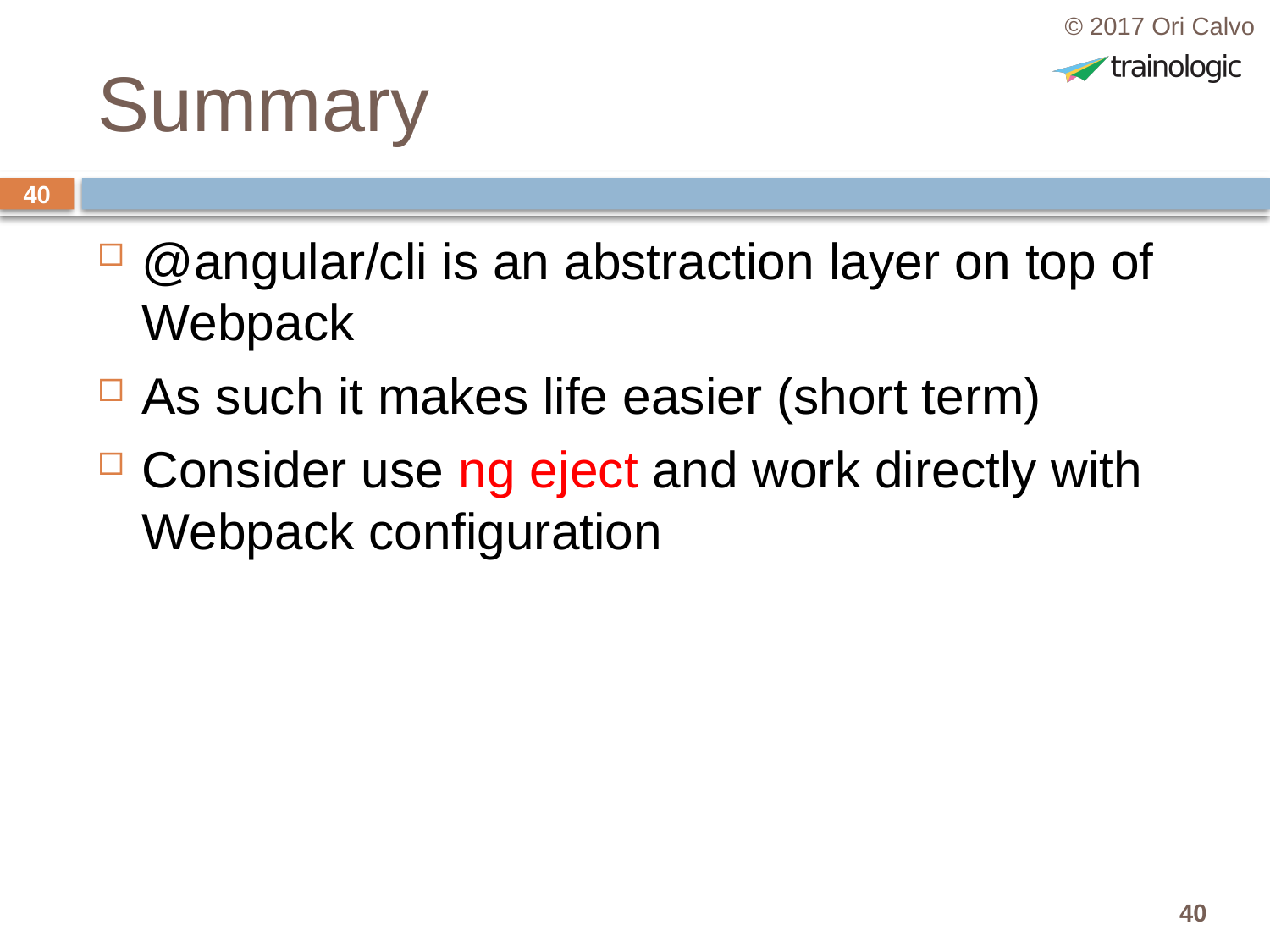

© 2017 Ori Calvo
# Summary
40
@angular/cli is an abstraction layer on top of Webpack
As such it makes life easier (short term)
Consider use ng eject and work directly with Webpack configuration